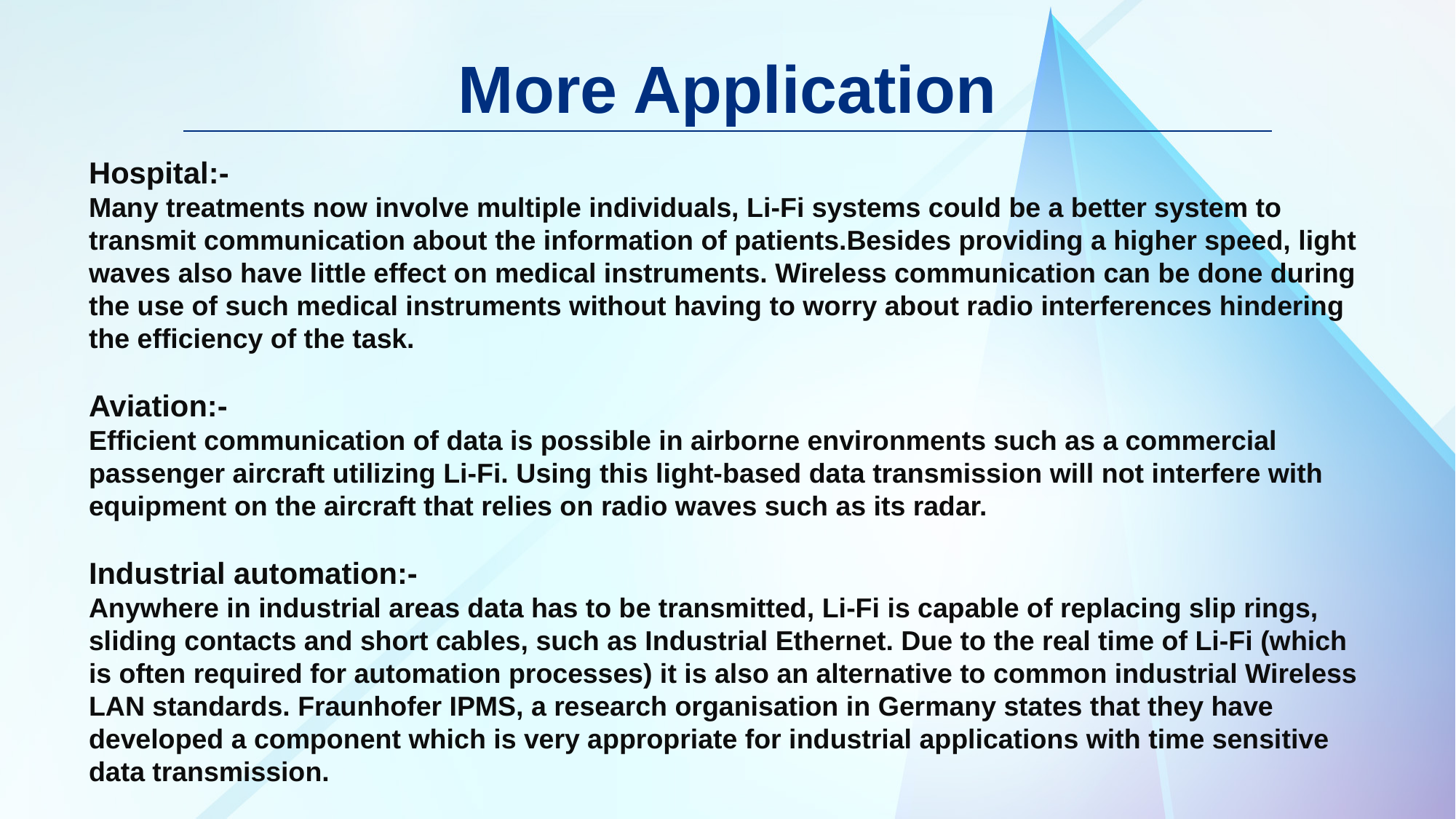

# More Application
Hospital:-
Many treatments now involve multiple individuals, Li-Fi systems could be a better system to transmit communication about the information of patients.Besides providing a higher speed, light waves also have little effect on medical instruments. Wireless communication can be done during the use of such medical instruments without having to worry about radio interferences hindering the efficiency of the task.

Aviation:-
Efficient communication of data is possible in airborne environments such as a commercial passenger aircraft utilizing Li-Fi. Using this light-based data transmission will not interfere with equipment on the aircraft that relies on radio waves such as its radar.

Industrial automation:-
Anywhere in industrial areas data has to be transmitted, Li-Fi is capable of replacing slip rings, sliding contacts and short cables, such as Industrial Ethernet. Due to the real time of Li-Fi (which is often required for automation processes) it is also an alternative to common industrial Wireless LAN standards. Fraunhofer IPMS, a research organisation in Germany states that they have developed a component which is very appropriate for industrial applications with time sensitive data transmission.